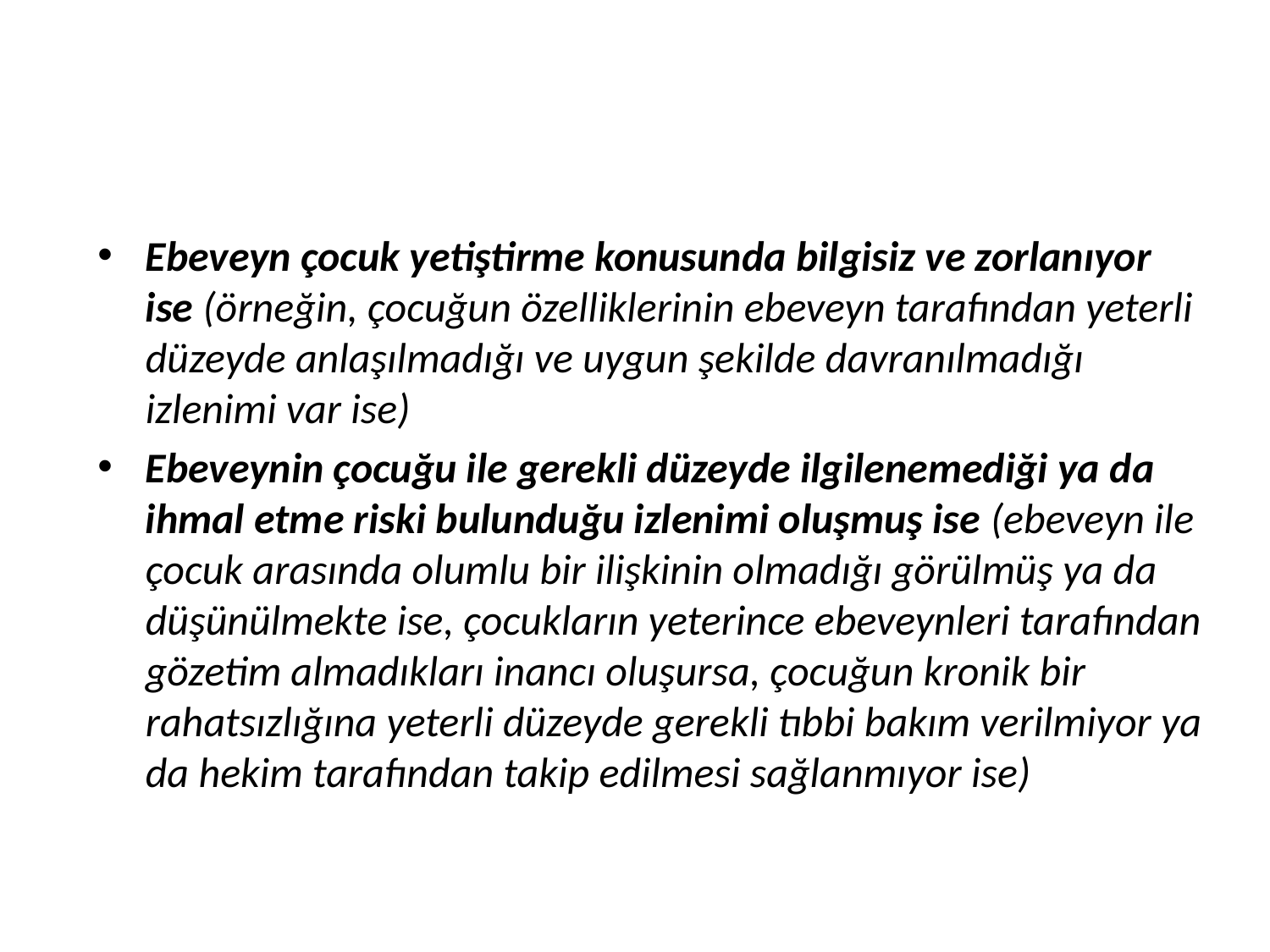

#
Ebeveyn çocuk yetiştirme konusunda bilgisiz ve zorlanıyor ise (örneğin, çocuğun özelliklerinin ebeveyn tarafından yeterli düzeyde anlaşılmadığı ve uygun şekilde davranılmadığı izlenimi var ise)
Ebeveynin çocuğu ile gerekli düzeyde ilgilenemediği ya da ihmal etme riski bulunduğu izlenimi oluşmuş ise (ebeveyn ile çocuk arasında olumlu bir ilişkinin olmadığı görülmüş ya da düşünülmekte ise, çocukların yeterince ebeveynleri tarafından gözetim almadıkları inancı oluşursa, çocuğun kronik bir rahatsızlığına yeterli düzeyde gerekli tıbbi bakım verilmiyor ya da hekim tarafından takip edilmesi sağlanmıyor ise)